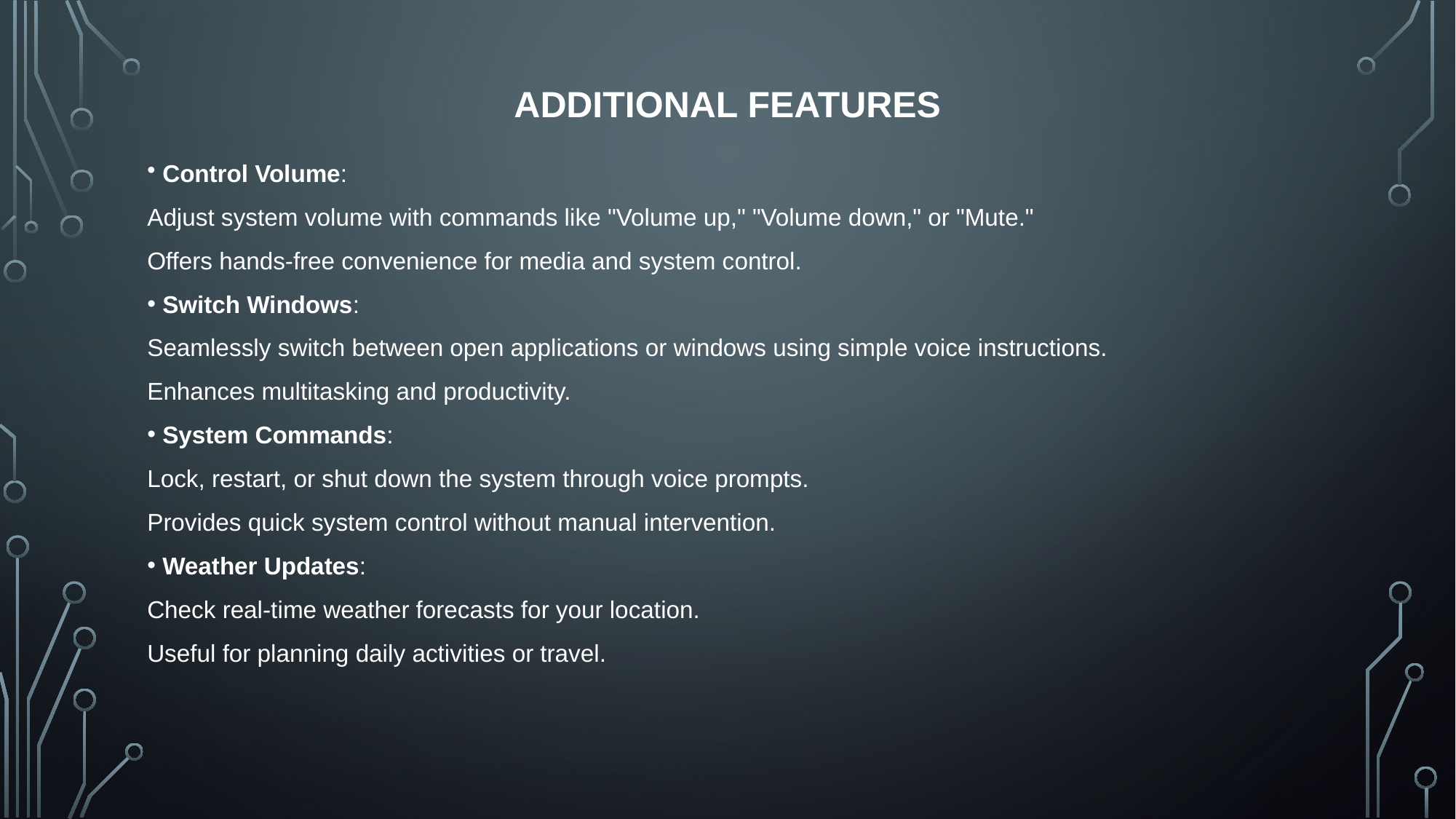

# Additional features
 Control Volume:
Adjust system volume with commands like "Volume up," "Volume down," or "Mute."
Offers hands-free convenience for media and system control.
 Switch Windows:
Seamlessly switch between open applications or windows using simple voice instructions.
Enhances multitasking and productivity.
 System Commands:
Lock, restart, or shut down the system through voice prompts.
Provides quick system control without manual intervention.
 Weather Updates:
Check real-time weather forecasts for your location.
Useful for planning daily activities or travel.